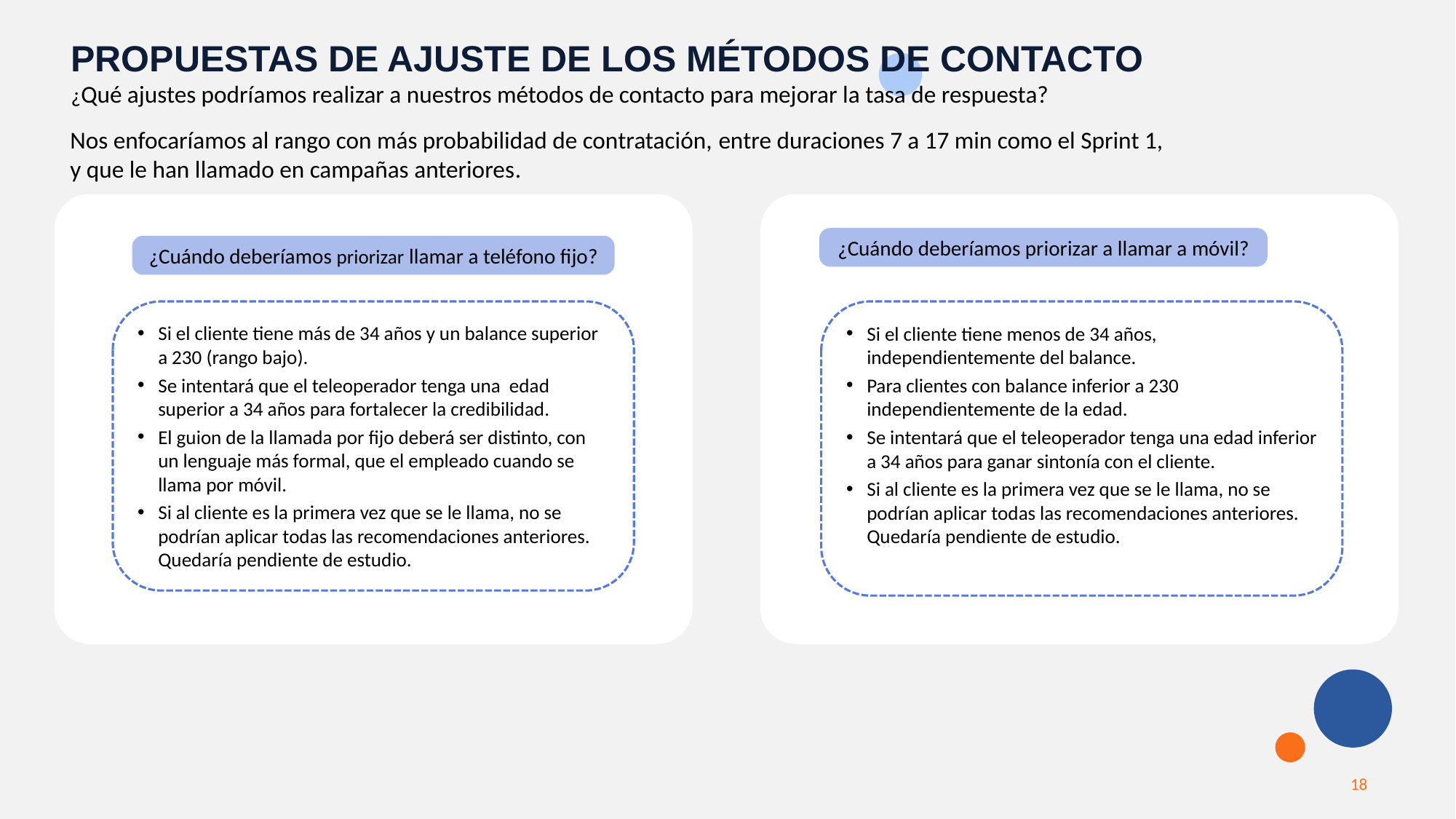

PROPUESTAS DE AJUSTE DE LOS MÉTODOS DE CONTACTO
¿Qué ajustes podríamos realizar a nuestros métodos de contacto para mejorar la tasa de respuesta?
Nos enfocaríamos al rango con más probabilidad de contratación, entre duraciones 7 a 17 min como el Sprint 1,
y que le han llamado en campañas anteriores.

¿Cuándo deberíamos priorizar a llamar a móvil?
¿Cuándo deberíamos priorizar llamar a teléfono fijo?
Si el cliente tiene más de 34 años y un balance superior a 230 (rango bajo).
Se intentará que el teleoperador tenga una  edad superior a 34 años para fortalecer la credibilidad.
El guion de la llamada por fijo deberá ser distinto, con un lenguaje más formal, que el empleado cuando se llama por móvil.
Si al cliente es la primera vez que se le llama, no se podrían aplicar todas las recomendaciones anteriores. Quedaría pendiente de estudio.
Si el cliente tiene menos de 34 años, independientemente del balance.
Para clientes con balance inferior a 230 independientemente de la edad.
Se intentará que el teleoperador tenga una edad inferior a 34 años para ganar sintonía con el cliente.
Si al cliente es la primera vez que se le llama, no se podrían aplicar todas las recomendaciones anteriores. Quedaría pendiente de estudio.